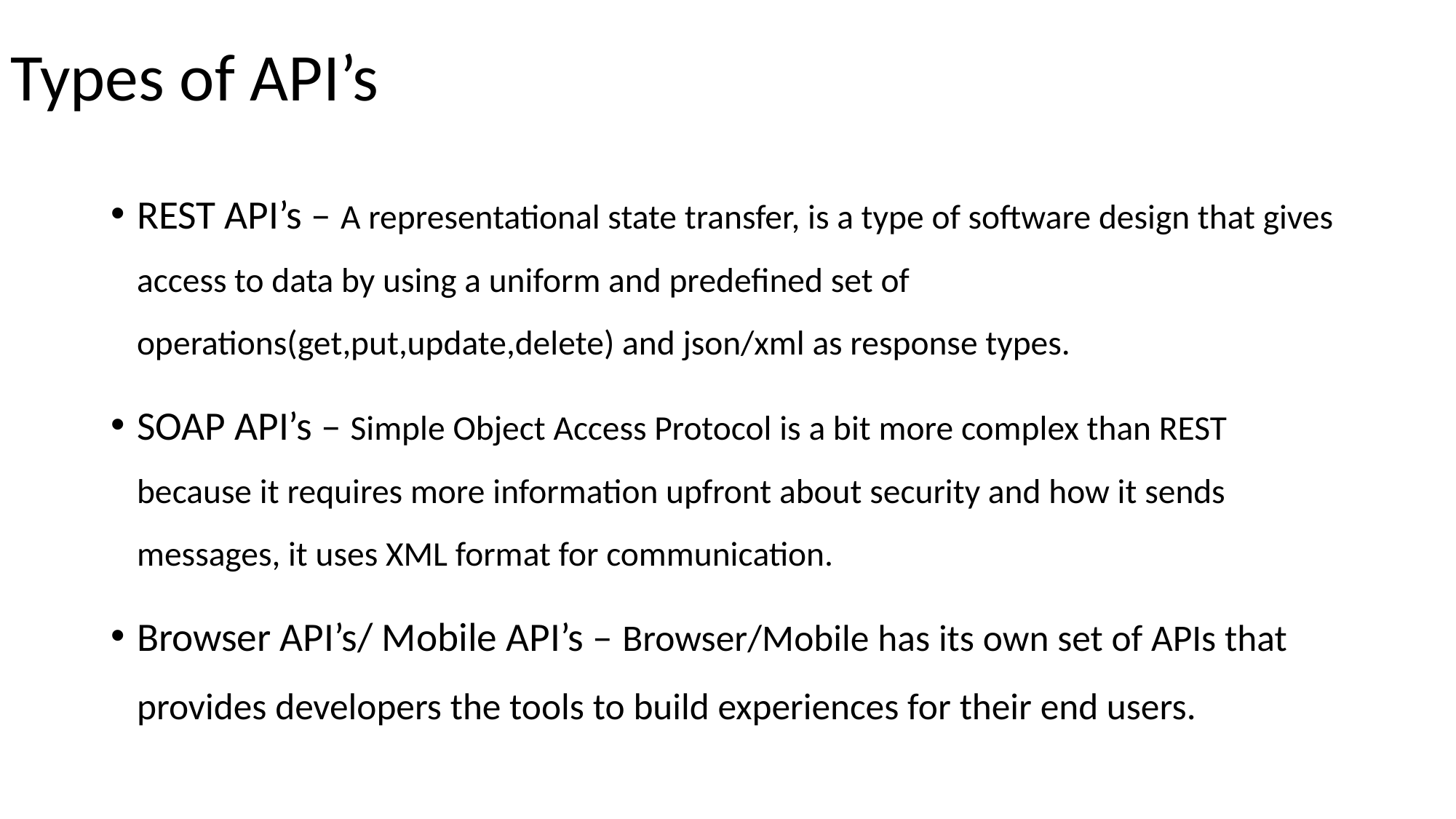

# Types of API’s
REST API’s – A representational state transfer, is a type of software design that gives access to data by using a uniform and predefined set of operations(get,put,update,delete) and json/xml as response types.
SOAP API’s – Simple Object Access Protocol is a bit more complex than REST because it requires more information upfront about security and how it sends messages, it uses XML format for communication.
Browser API’s/ Mobile API’s – Browser/Mobile has its own set of APIs that provides developers the tools to build experiences for their end users.